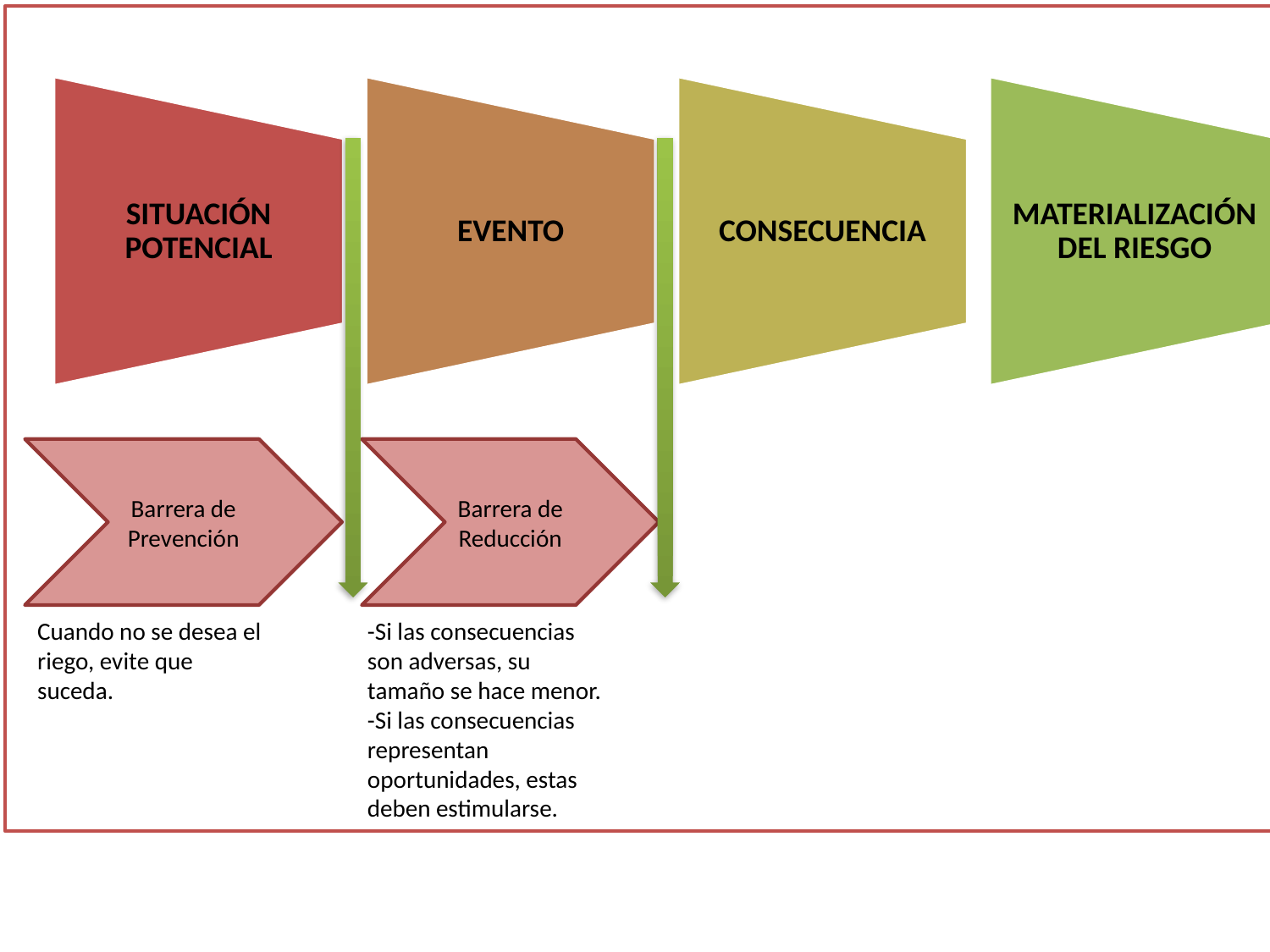

SITUACIÓN POTENCIAL
EVENTO
CONSECUENCIA
MATERIALIZACIÓN DEL RIESGO

Barrera de Prevención
Barrera de Reducción
-Si las consecuencias son adversas, su tamaño se hace menor.
-Si las consecuencias representan oportunidades, estas deben estimularse.
Cuando no se desea el riego, evite que suceda.